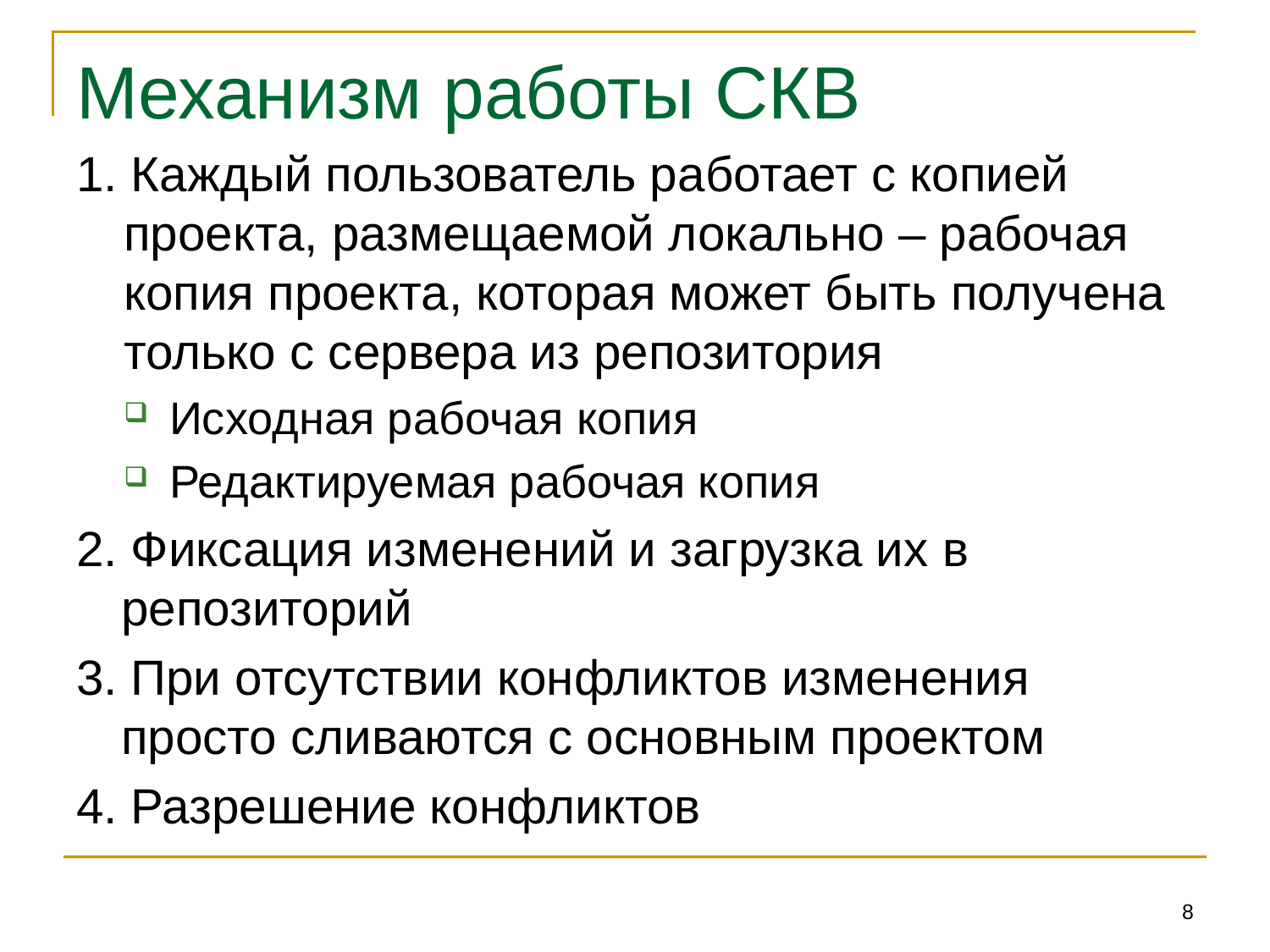

# Механизм работы СКВ
1. Каждый пользователь работает с копией проекта, размещаемой локально – рабочая копия проекта, которая может быть получена только с сервера из репозитория
Исходная рабочая копия
Редактируемая рабочая копия
2. Фиксация изменений и загрузка их в репозиторий
3. При отсутствии конфликтов изменения просто сливаются с основным проектом
4. Разрешение конфликтов
8